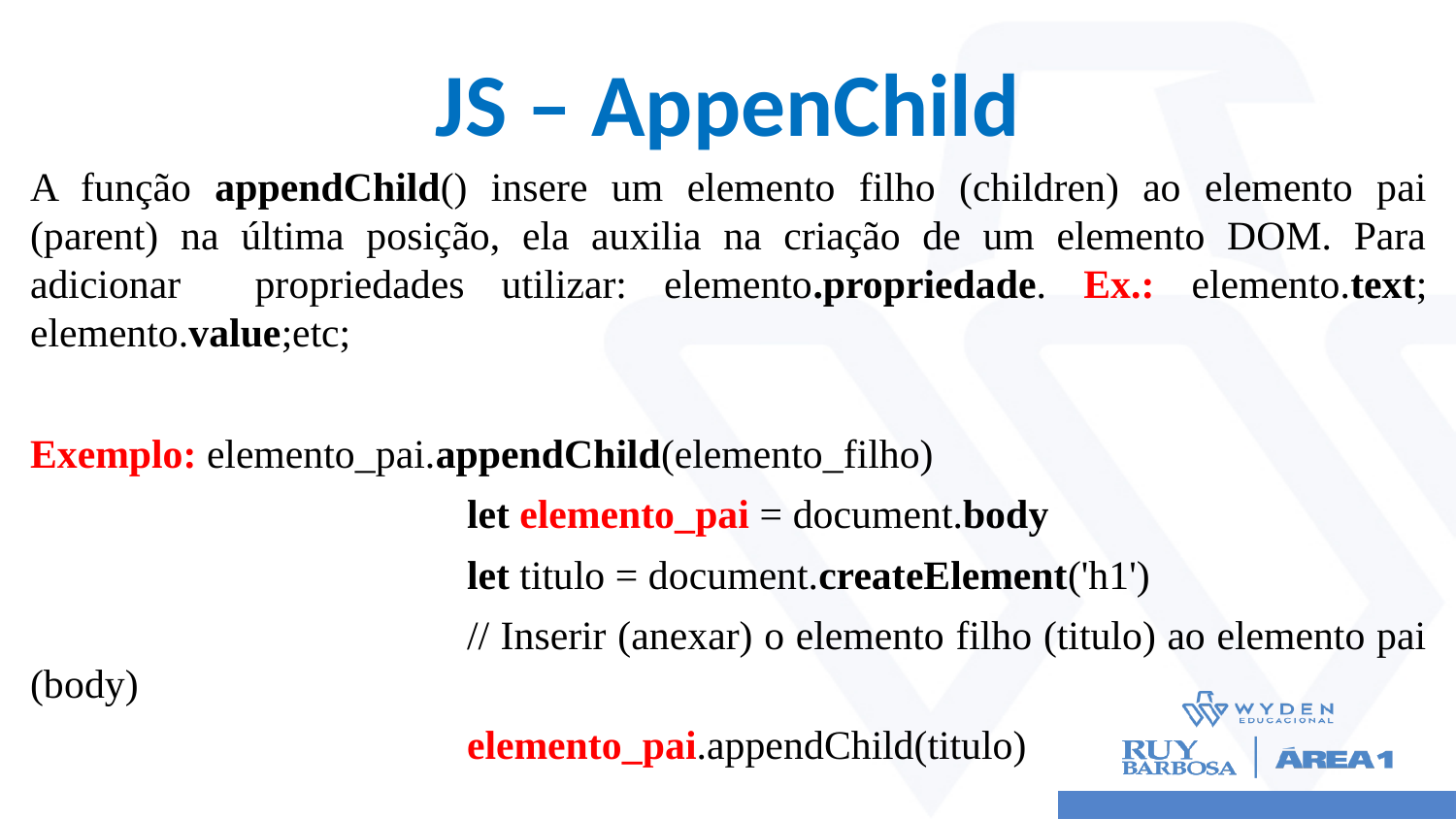

# JS – AppenChild
A função appendChild() insere um elemento filho (children) ao elemento pai (parent) na última posição, ela auxilia na criação de um elemento DOM. Para adicionar  propriedades utilizar: elemento.propriedade. Ex.: elemento.text; elemento.value;etc;

Exemplo: elemento_pai.appendChild(elemento_filho)
			let elemento_pai = document.body
			let titulo = document.createElement('h1')
			// Inserir (anexar) o elemento filho (titulo) ao elemento pai (body)
			elemento_pai.appendChild(titulo)

Resultado:	<body>  <h1>  </h1> </body>